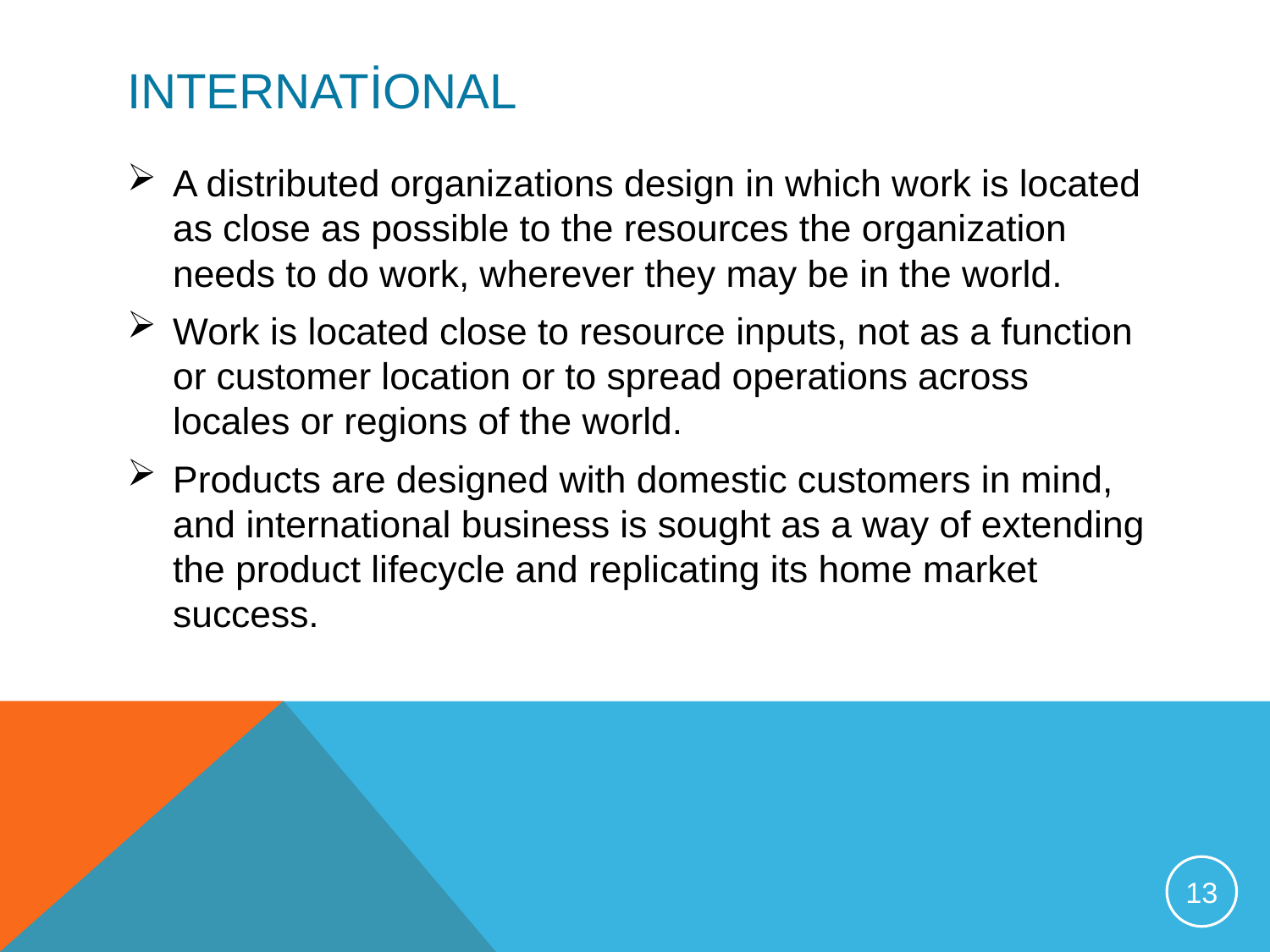

# International
A distributed organizations design in which work is located as close as possible to the resources the organization needs to do work, wherever they may be in the world.
Work is located close to resource inputs, not as a function or customer location or to spread operations across locales or regions of the world.
Products are designed with domestic customers in mind, and international business is sought as a way of extending the product lifecycle and replicating its home market success.

13